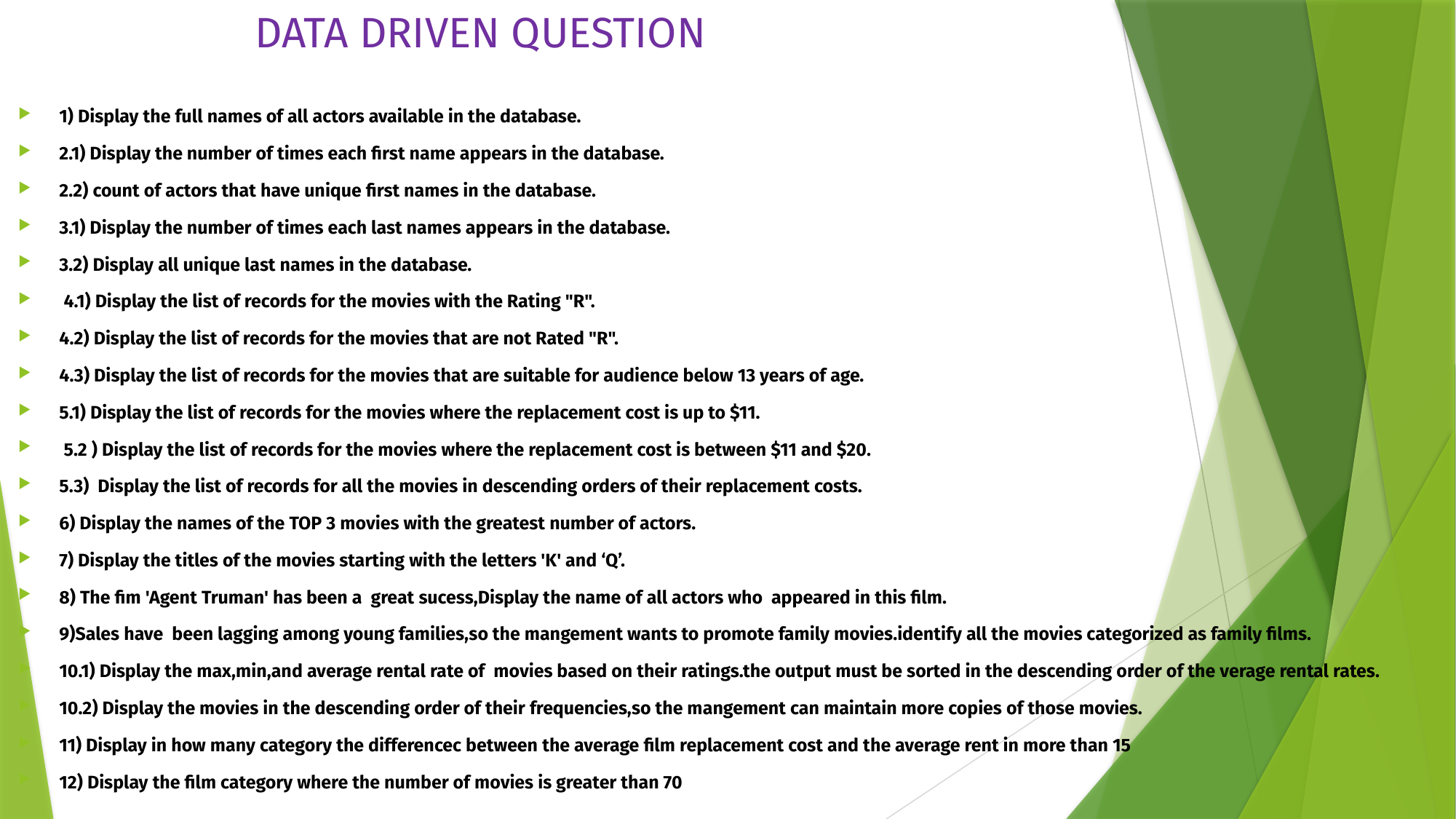

# DATA DRIVEN QUESTION
1) Display the full names of all actors available in the database.
2.1) Display the number of times each first name appears in the database.
2.2) count of actors that have unique first names in the database.
3.1) Display the number of times each last names appears in the database.
3.2) Display all unique last names in the database.
 4.1) Display the list of records for the movies with the Rating "R".
4.2) Display the list of records for the movies that are not Rated "R".
4.3) Display the list of records for the movies that are suitable for audience below 13 years of age.
5.1) Display the list of records for the movies where the replacement cost is up to $11.
 5.2 ) Display the list of records for the movies where the replacement cost is between $11 and $20.
5.3)  Display the list of records for all the movies in descending orders of their replacement costs.
6) Display the names of the TOP 3 movies with the greatest number of actors.
7) Display the titles of the movies starting with the letters 'K' and ‘Q’.
8) The fim 'Agent Truman' has been a  great sucess,Display the name of all actors who  appeared in this film.
9)Sales have  been lagging among young families,so the mangement wants to promote family movies.identify all the movies categorized as family films.
10.1) Display the max,min,and average rental rate of  movies based on their ratings.the output must be sorted in the descending order of the verage rental rates.
10.2) Display the movies in the descending order of their frequencies,so the mangement can maintain more copies of those movies.
11) Display in how many category the differencec between the average film replacement cost and the average rent in more than 15
12) Display the film category where the number of movies is greater than 70